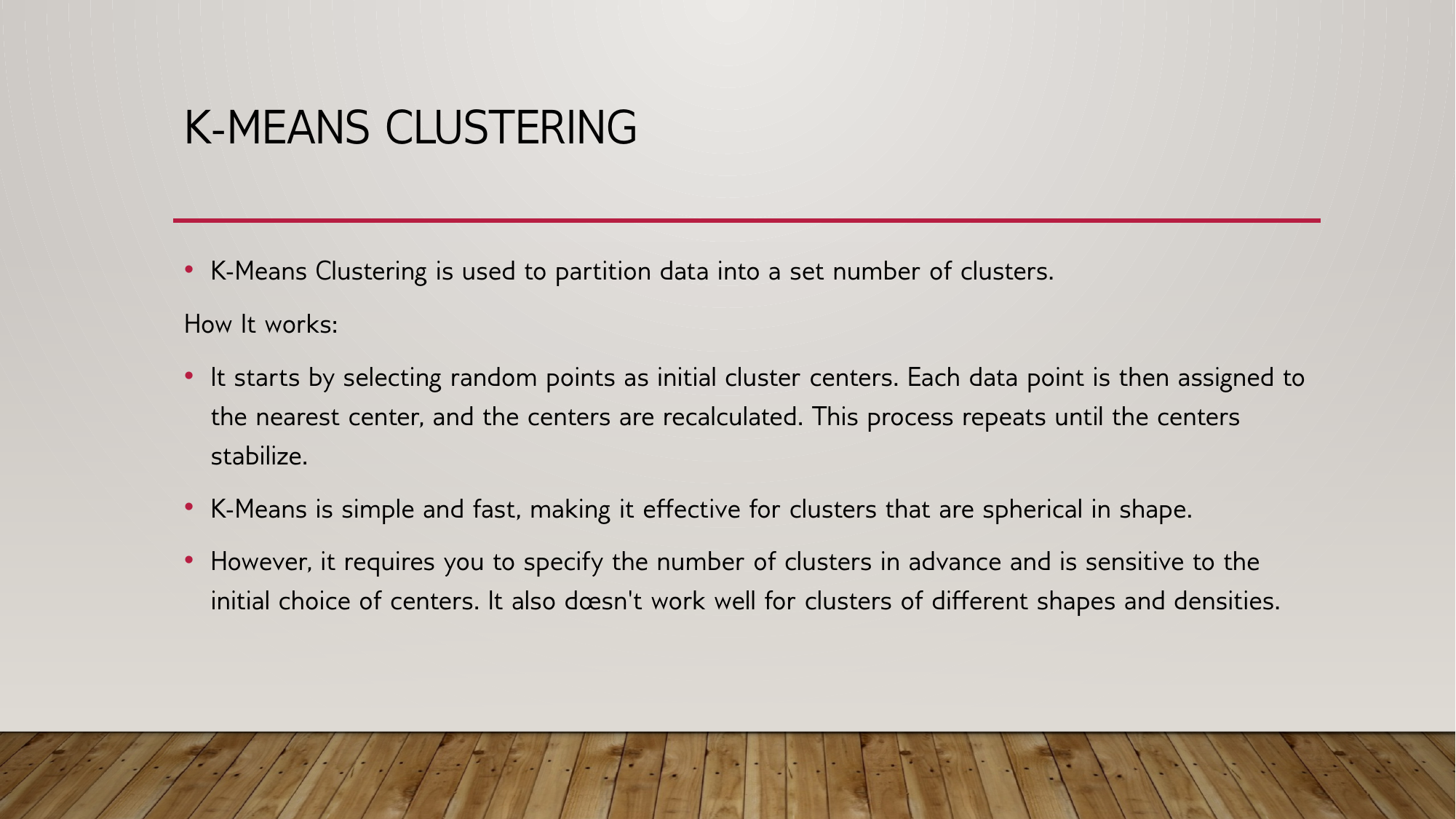

# K-MEANS CLUSTERING
K-Means Clustering is used to partition data into a set number of clusters.
How It works:
It starts by selecting random points as initial cluster centers. Each data point is then assigned to the nearest center, and the centers are recalculated. This process repeats until the centers stabilize.
K-Means is simple and fast, making it effective for clusters that are spherical in shape.
However, it requires you to specify the number of clusters in advance and is sensitive to the initial choice of centers. It also doesn't work well for clusters of different shapes and densities.